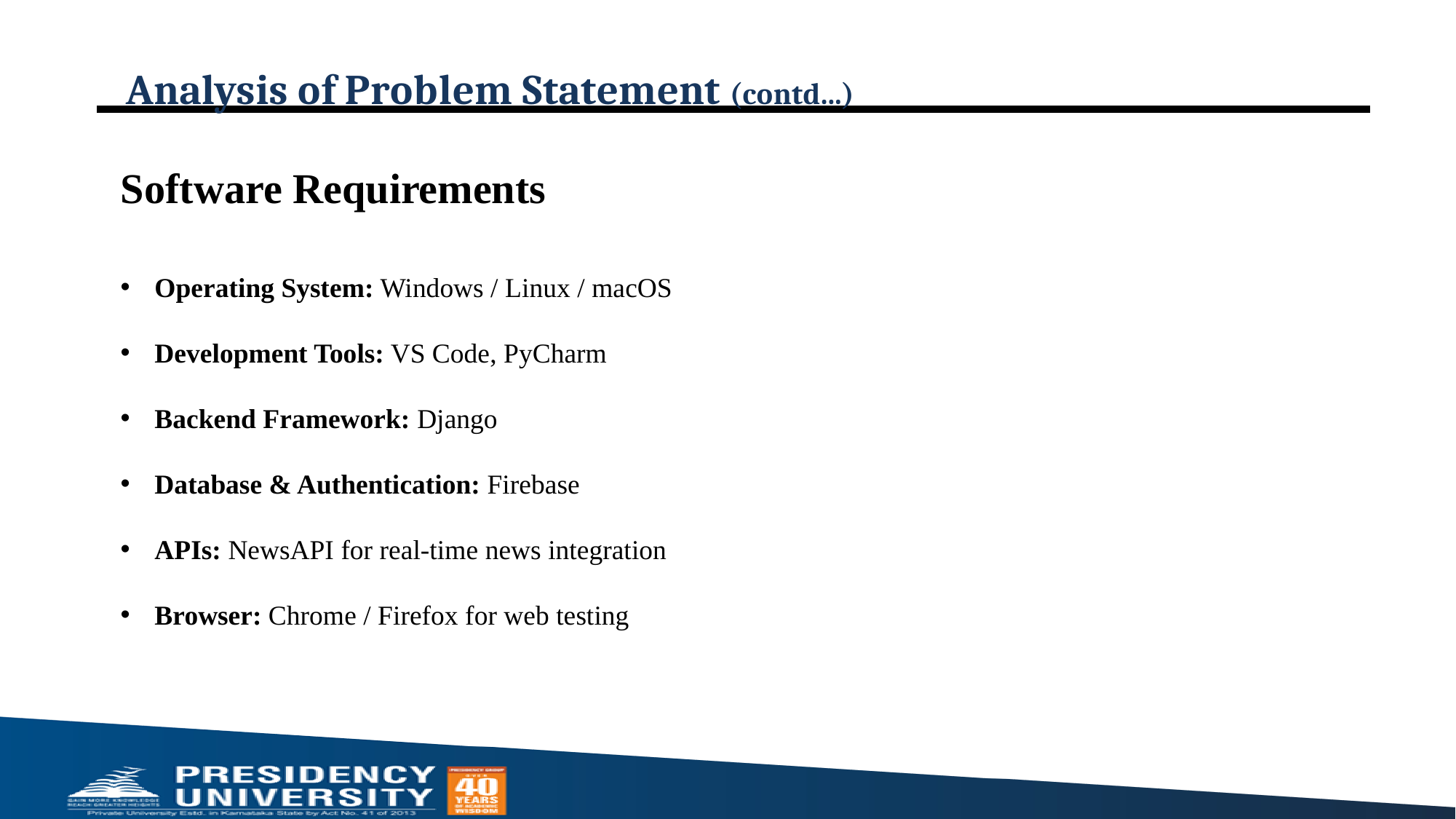

# Analysis of Problem Statement (contd...)
Software Requirements

Operating System: Windows / Linux / macOS
Development Tools: VS Code, PyCharm
Backend Framework: Django
Database & Authentication: Firebase
APIs: NewsAPI for real-time news integration
Browser: Chrome / Firefox for web testing